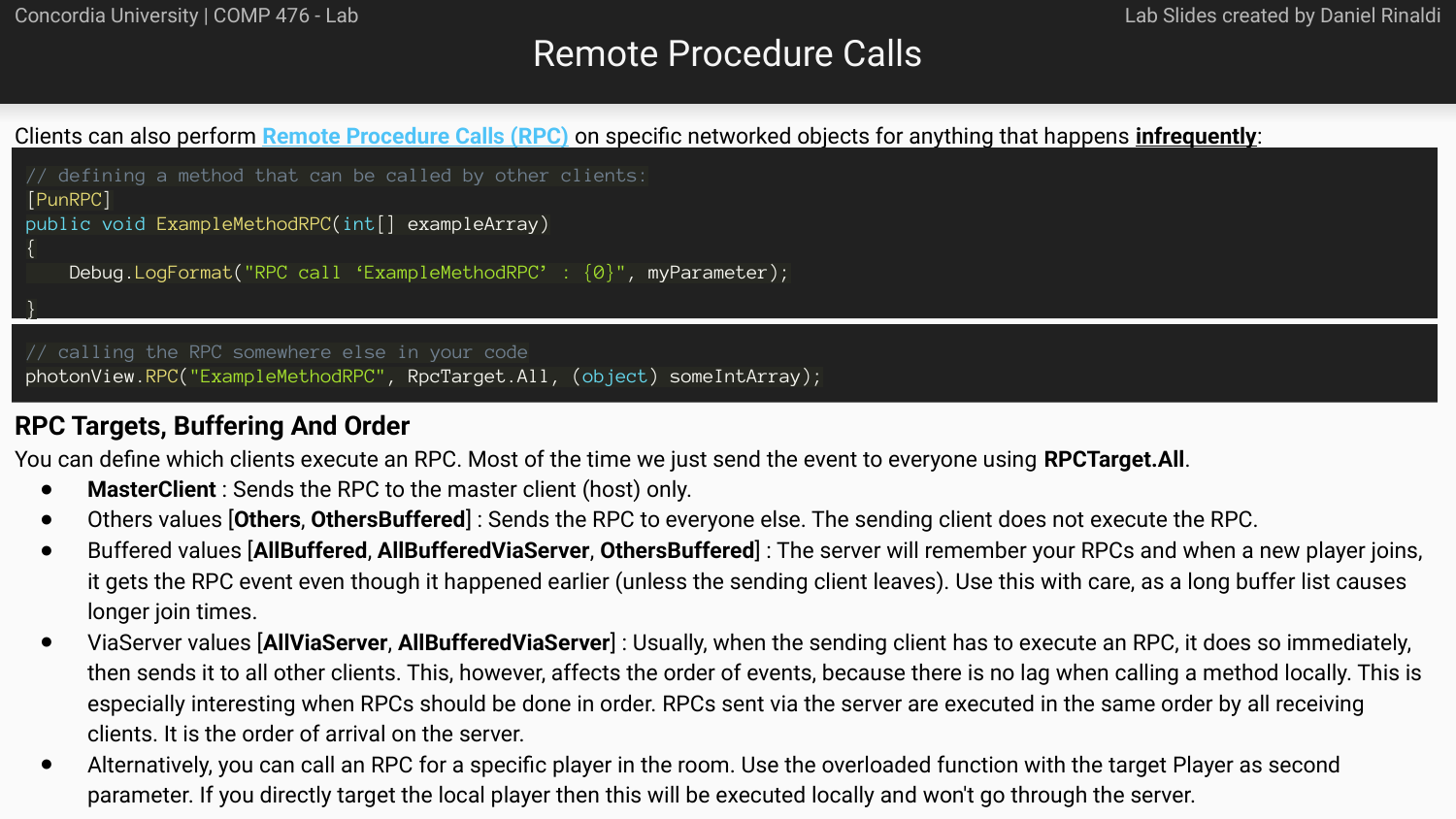

# Remote Procedure Calls
Concordia University | COMP 476 - Lab
Lab Slides created by Daniel Rinaldi
Clients can also perform Remote Procedure Calls (RPC) on specific networked objects for anything that happens infrequently:

RPC Targets, Buffering And Order
You can define which clients execute an RPC. Most of the time we just send the event to everyone using RPCTarget.All.
MasterClient : Sends the RPC to the master client (host) only.
Others values [Others, OthersBuffered] : Sends the RPC to everyone else. The sending client does not execute the RPC.
Buffered values [AllBuffered, AllBufferedViaServer, OthersBuffered] : The server will remember your RPCs and when a new player joins, it gets the RPC event even though it happened earlier (unless the sending client leaves). Use this with care, as a long buffer list causes longer join times.
ViaServer values [AllViaServer, AllBufferedViaServer] : Usually, when the sending client has to execute an RPC, it does so immediately, then sends it to all other clients. This, however, affects the order of events, because there is no lag when calling a method locally. This is especially interesting when RPCs should be done in order. RPCs sent via the server are executed in the same order by all receiving clients. It is the order of arrival on the server.
Alternatively, you can call an RPC for a specific player in the room. Use the overloaded function with the target Player as second parameter. If you directly target the local player then this will be executed locally and won't go through the server.
// defining a method that can be called by other clients:
[PunRPC]
public void ExampleMethodRPC(int[] exampleArray)
{
    Debug.LogFormat("RPC call ‘ExampleMethodRPC’ : {0}", myParameter);
}
// calling the RPC somewhere else in your code
photonView.RPC("ExampleMethodRPC", RpcTarget.All, (object) someIntArray);